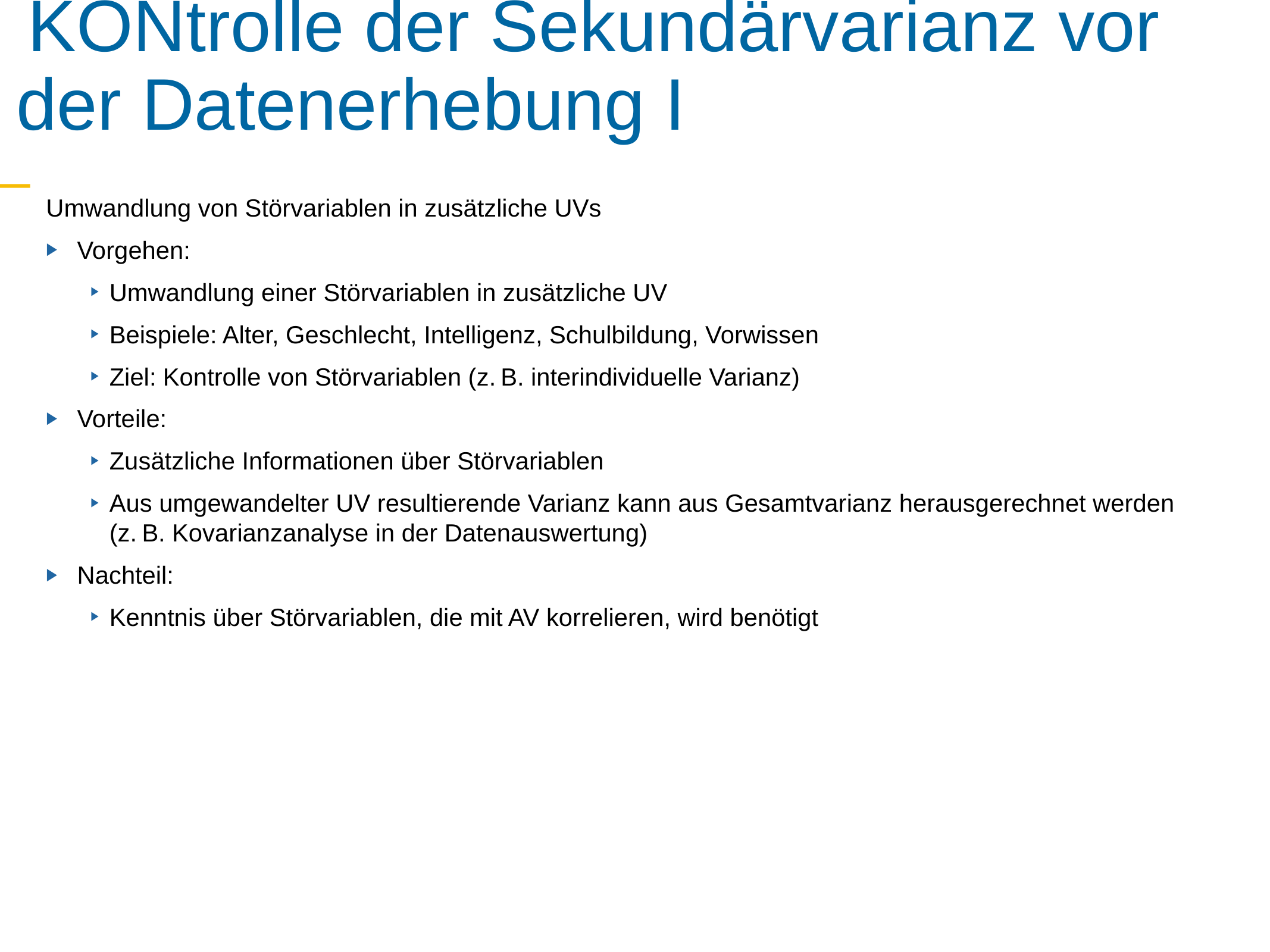

KONtrolle der Sekundärvarianz vor der Datenerhebung I
Umwandlung von Störvariablen in zusätzliche UVs
Vorgehen:
Umwandlung einer Störvariablen in zusätzliche UV
Beispiele: Alter, Geschlecht, Intelligenz, Schulbildung, Vorwissen
Ziel: Kontrolle von Störvariablen (z. B. interindividuelle Varianz)
Vorteile:
Zusätzliche Informationen über Störvariablen
Aus umgewandelter UV resultierende Varianz kann aus Gesamtvarianz herausgerechnet werden (z. B. Kovarianzanalyse in der Datenauswertung)
Nachteil:
Kenntnis über Störvariablen, die mit AV korrelieren, wird benötigt
39